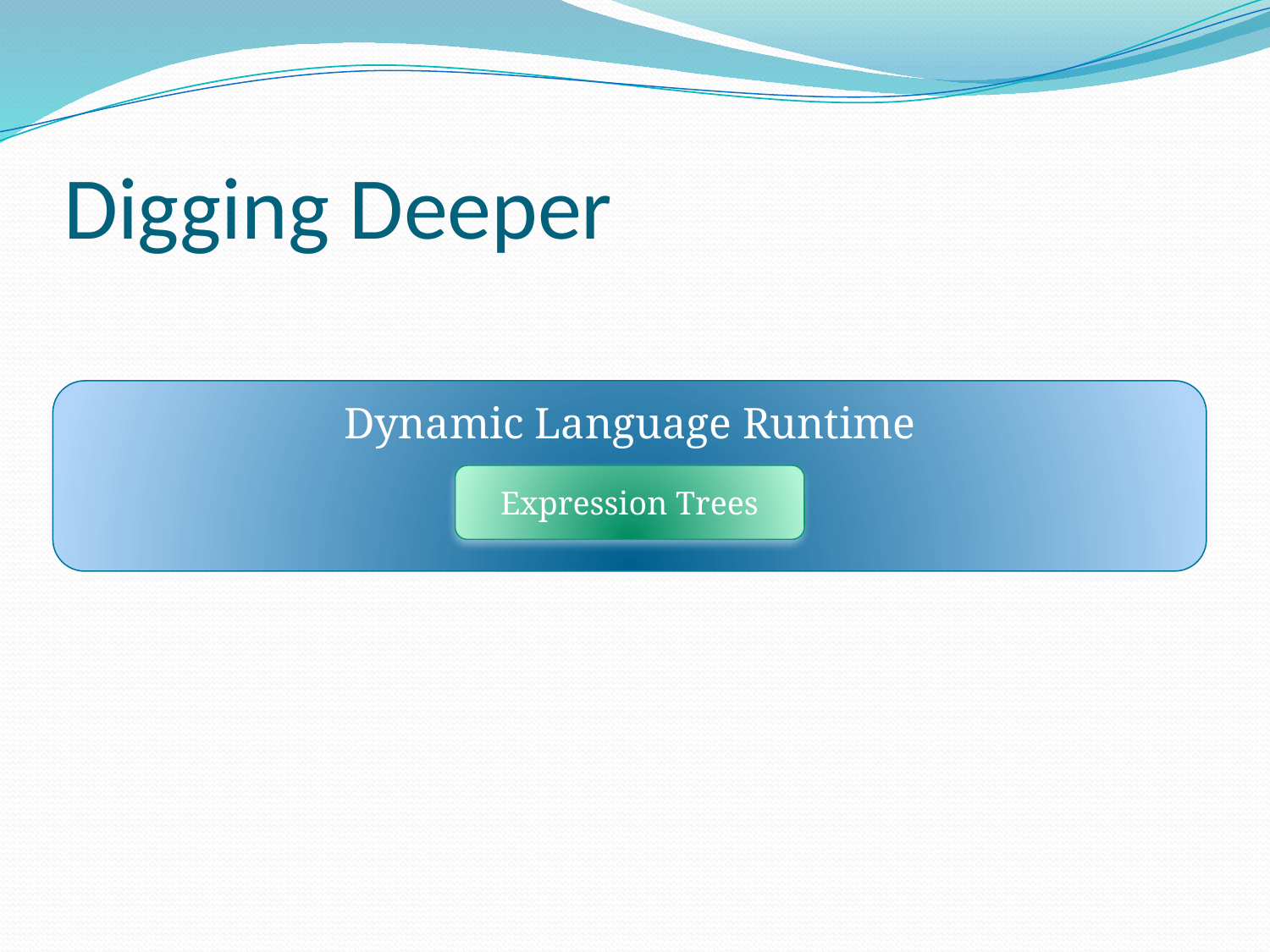

# Digging Deeper
Dynamic Language Runtime
Expression Trees